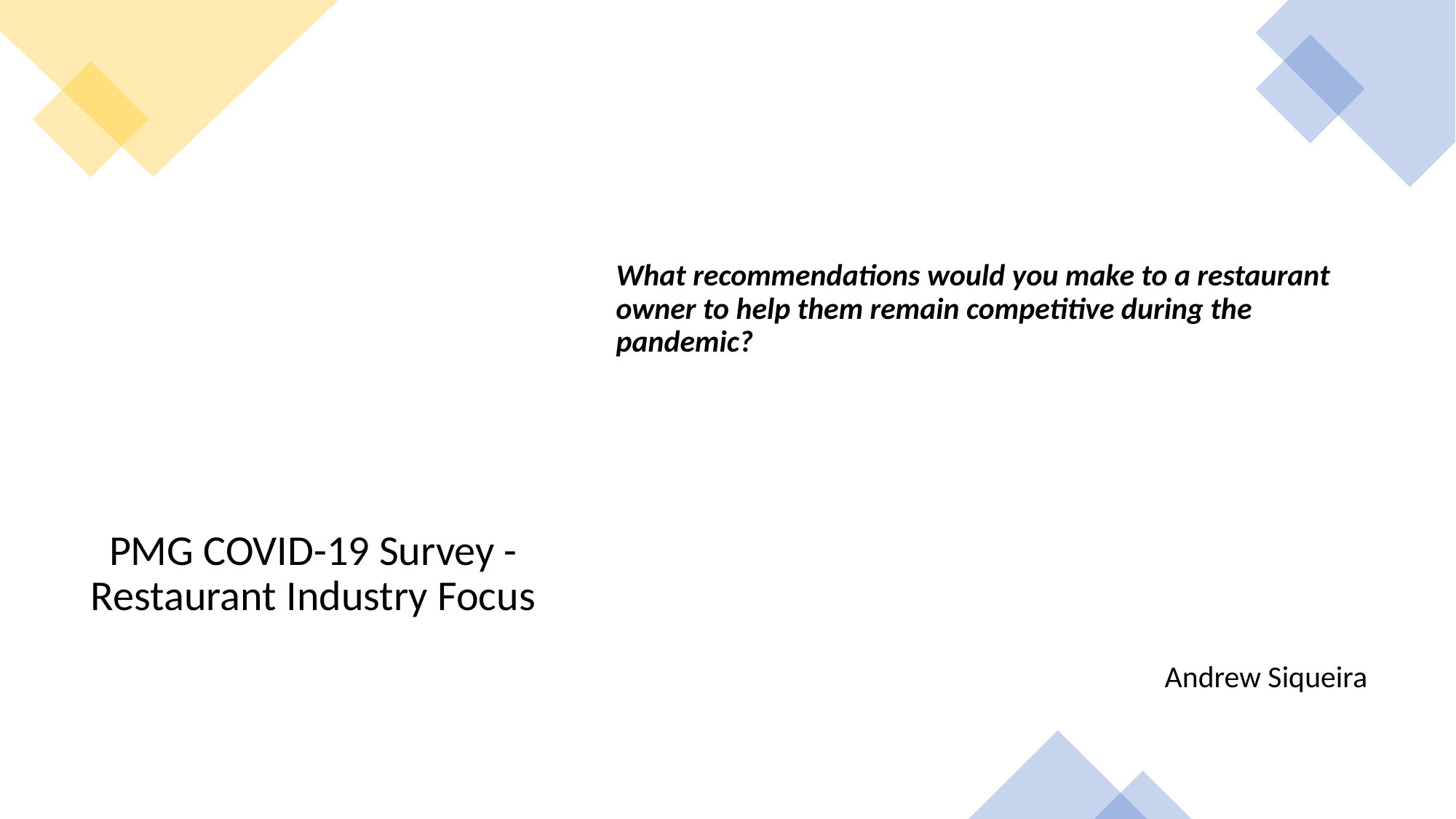

What recommendations would you make to a restaurant owner to help them remain competitive during the pandemic?

Andrew Siqueira
# PMG COVID-19 Survey - Restaurant Industry Focus